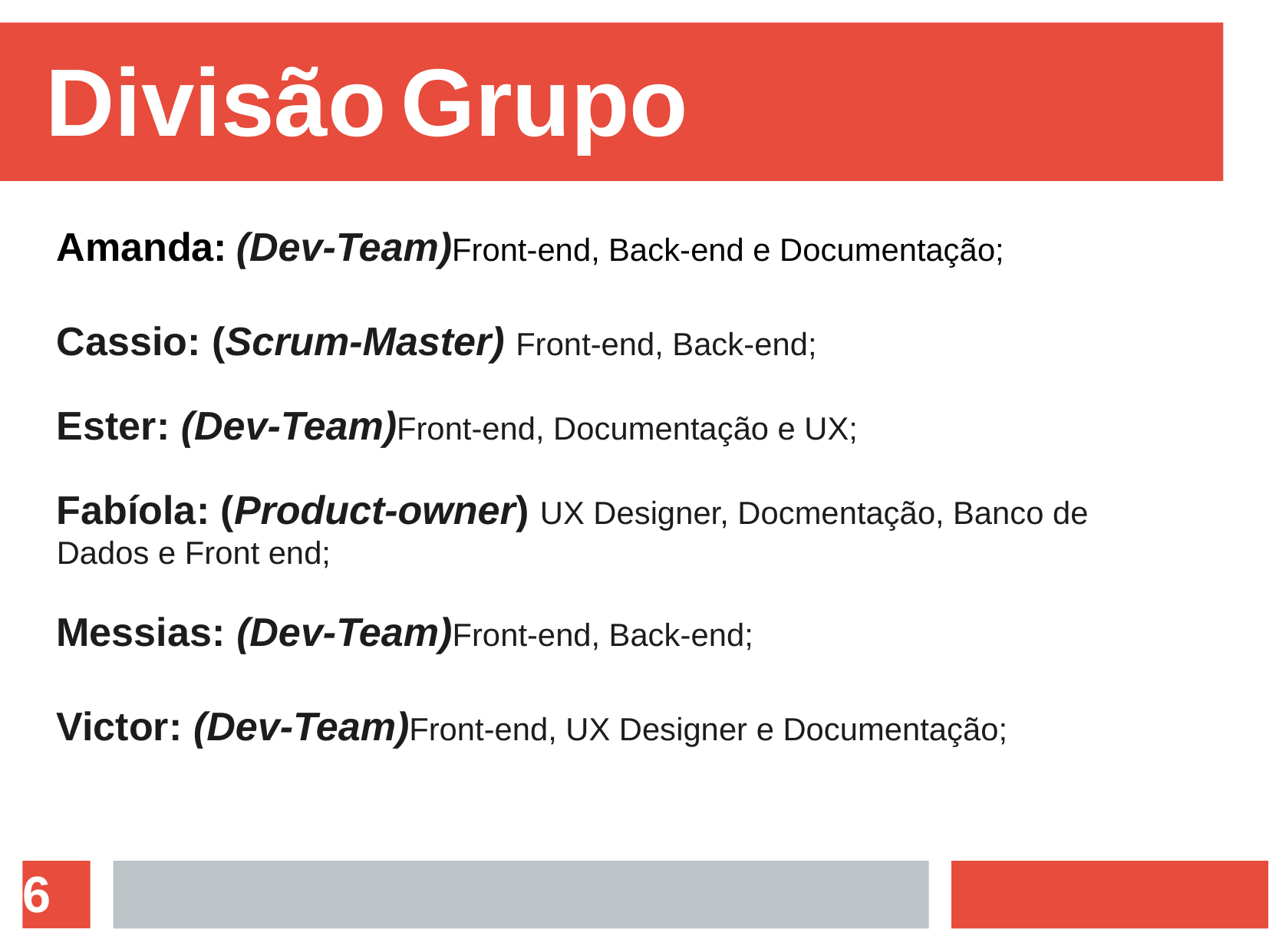

Divisão Grupo
Amanda: (Dev-Team)Front-end, Back-end e Documentação;

Cassio: (Scrum-Master) Front-end, Back-end;

Ester: (Dev-Team)Front-end, Documentação e UX;

Fabíola: (Product-owner) UX Designer, Docmentação, Banco de Dados e Front end;

Messias: (Dev-Team)Front-end, Back-end;

Victor: (Dev-Team)Front-end, UX Designer e Documentação;

6